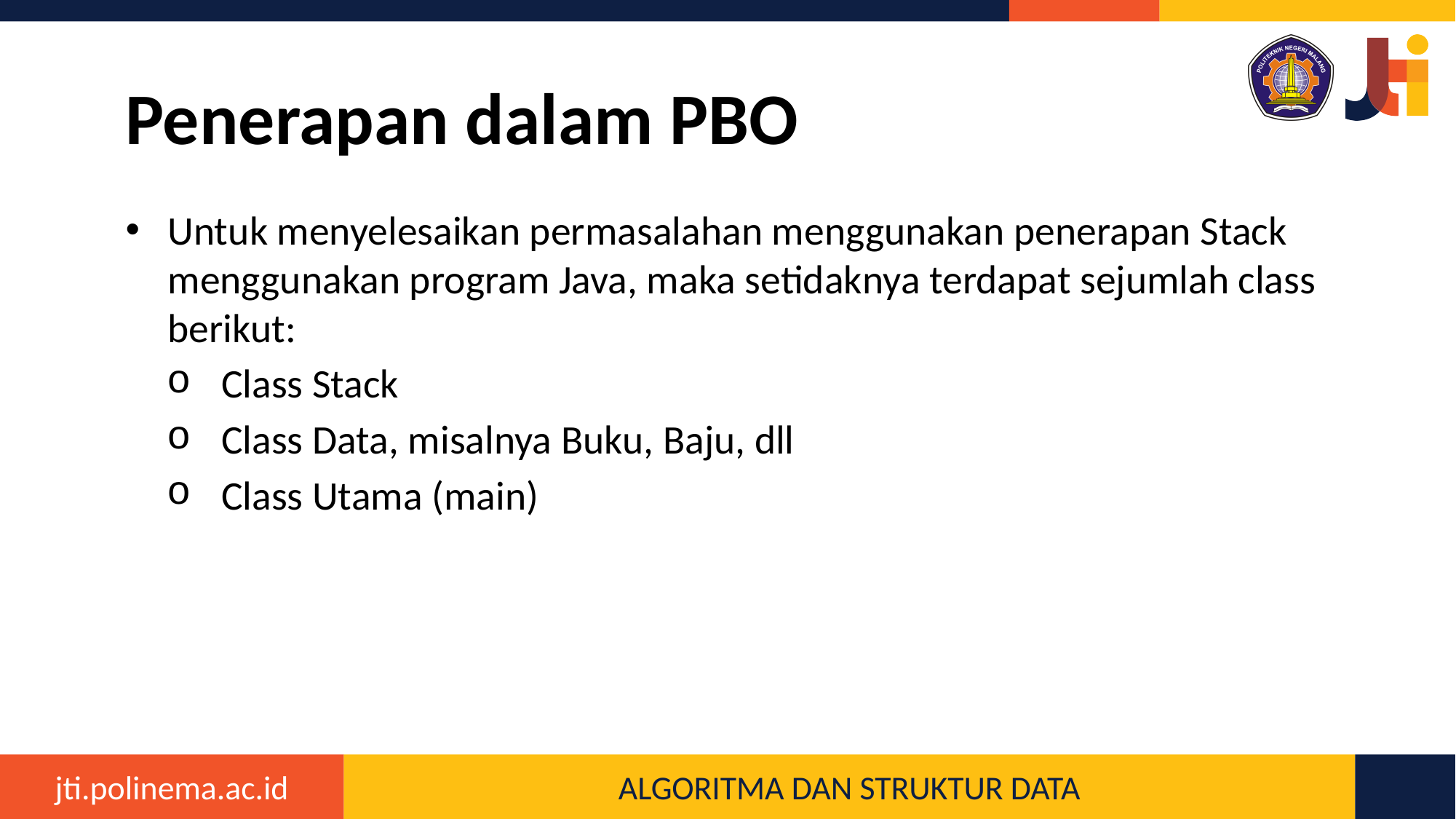

# Penerapan dalam PBO
Untuk menyelesaikan permasalahan menggunakan penerapan Stack menggunakan program Java, maka setidaknya terdapat sejumlah class berikut:
Class Stack
Class Data, misalnya Buku, Baju, dll
Class Utama (main)